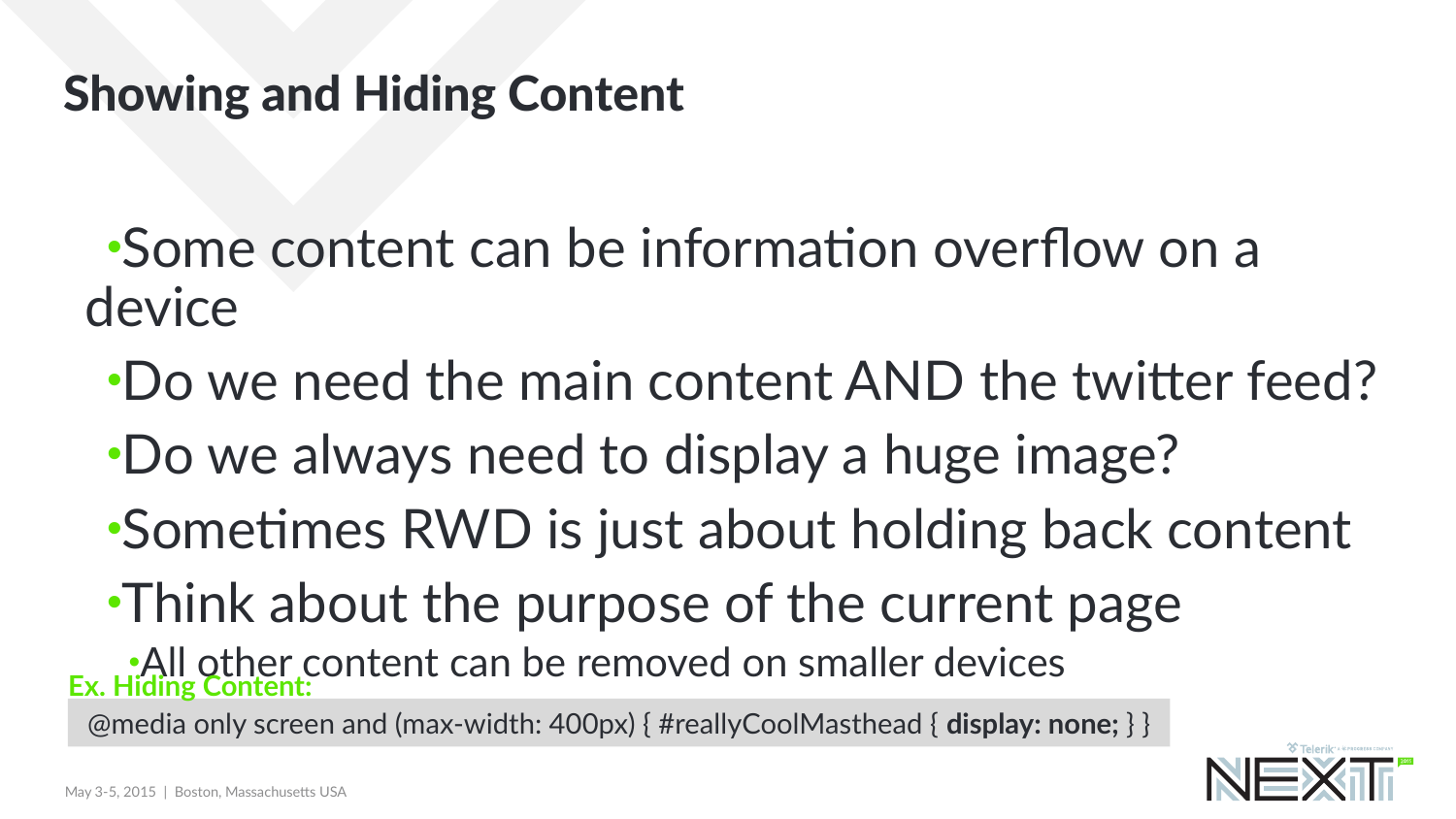

# Showing and Hiding Content
Some content can be information overflow on a device
Do we need the main content AND the twitter feed?
Do we always need to display a huge image?
Sometimes RWD is just about holding back content
Think about the purpose of the current page
All other content can be removed on smaller devices

Ex. Hiding Content:
@media only screen and (max-width: 400px) { #reallyCoolMasthead { display: none; } }